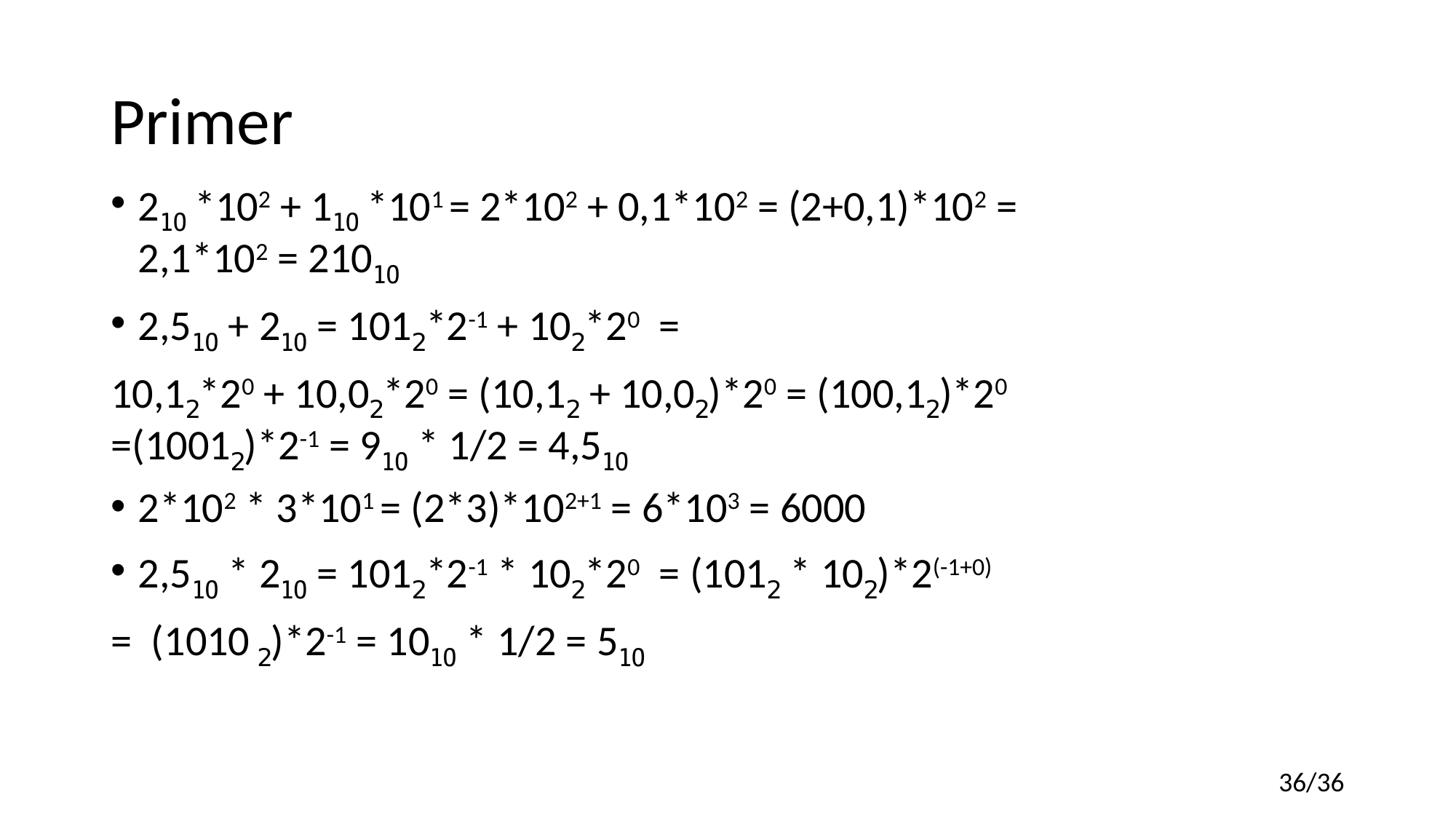

# Primer
210 *102 + 110 *101 = 2*102 + 0,1*102 = (2+0,1)*102 = 2,1*102 = 21010
2,510 + 210 = 1012*2-1 + 102*20  =
10,12*20 + 10,02*20 = (10,12 + 10,02)*20 = (100,12)*20 =(10012)*2-1 = 910 * 1/2 = 4,510
2*102 * 3*101 = (2*3)*102+1 = 6*103 = 6000
2,510 * 210 = 1012*2-1 * 102*20  = (1012 * 102)*2(-1+0)
=  (1010 2)*2-1 = 1010 * 1/2 = 510